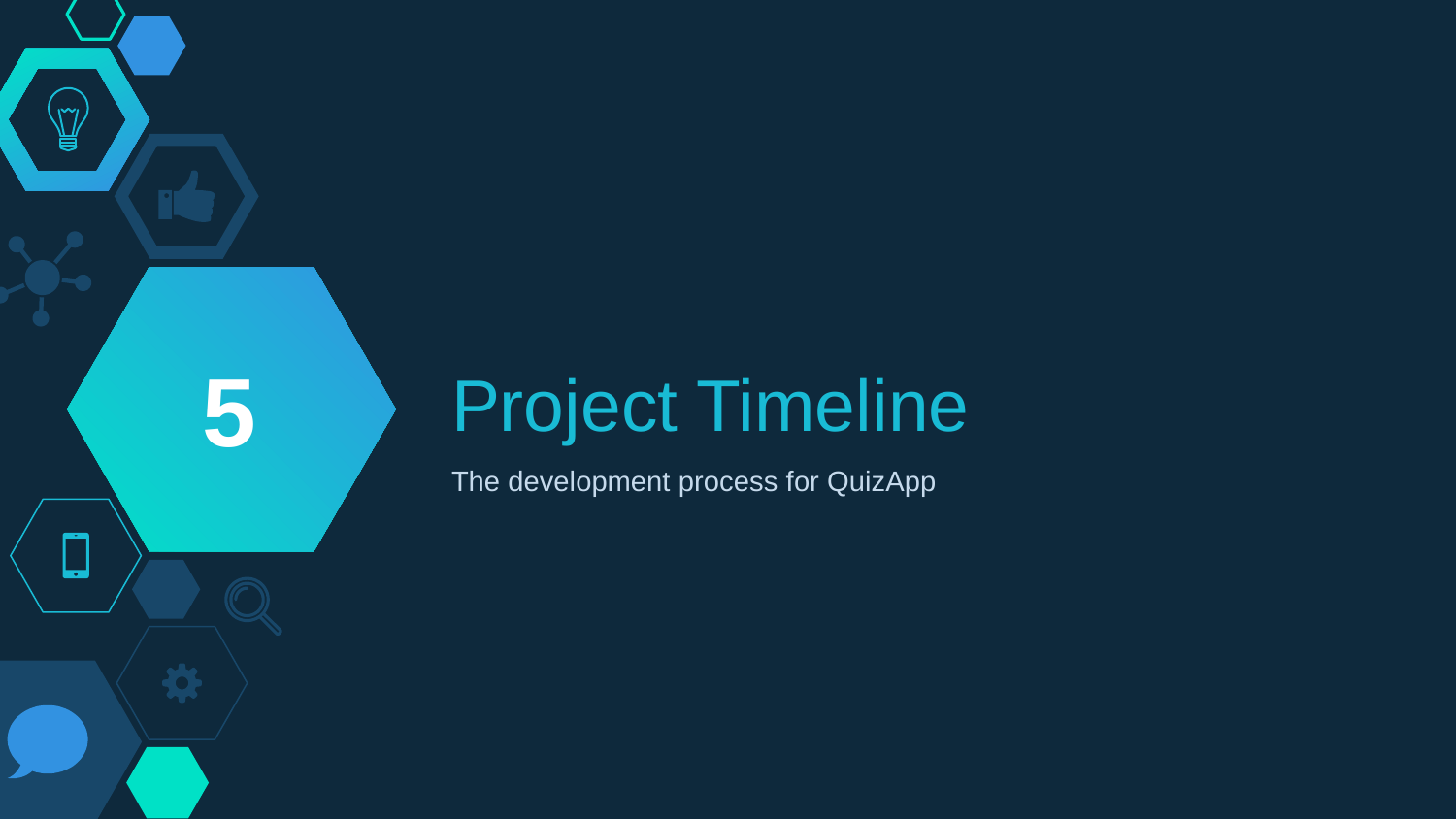

5
# Project Timeline
The development process for QuizApp